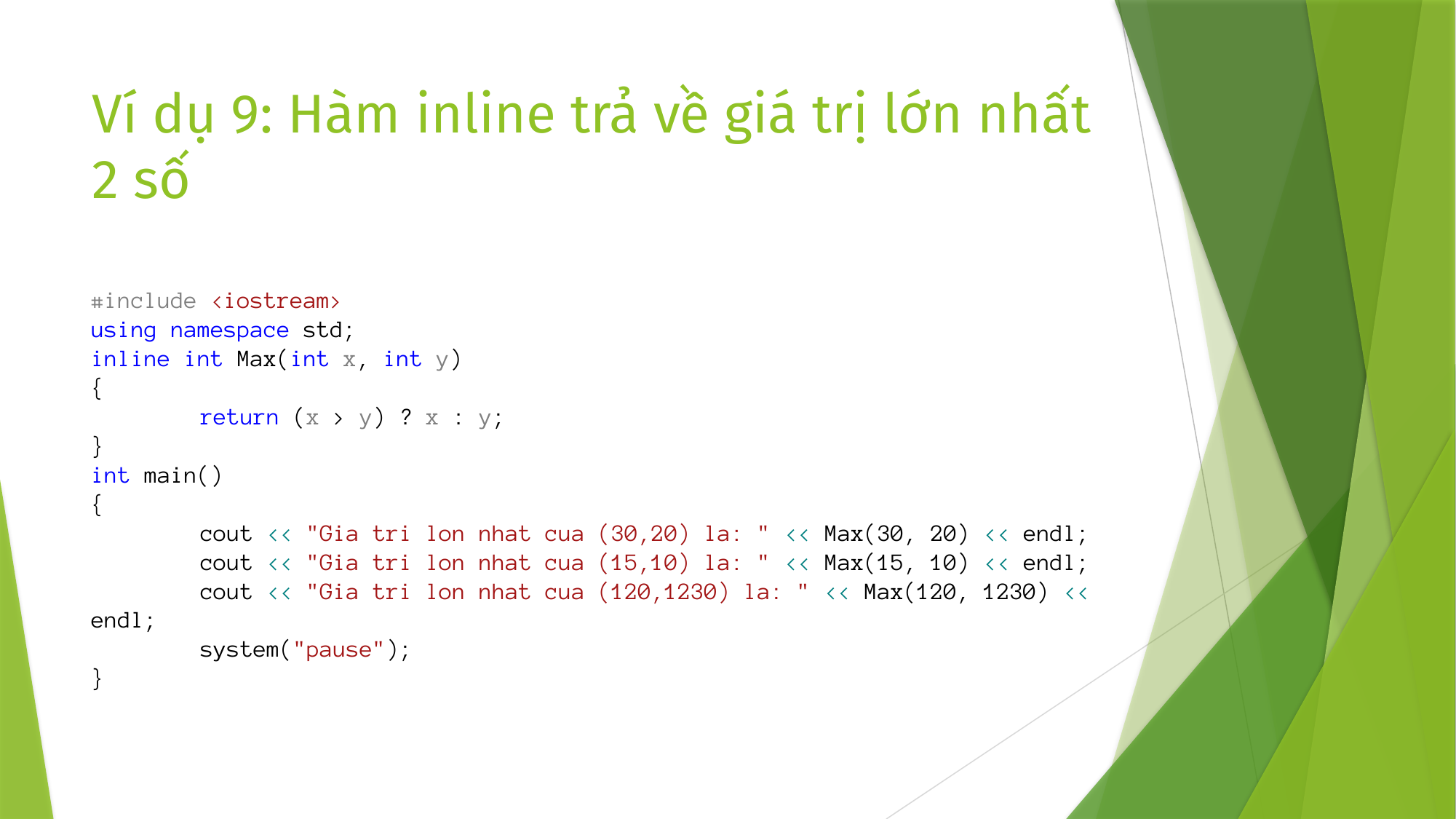

# Ví dụ 9: Hàm inline trả về giá trị lớn nhất 2 số
#include <iostream>
using namespace std;
inline int Max(int x, int y)
{
	return (x > y) ? x : y;
}
int main()
{
	cout << "Gia tri lon nhat cua (30,20) la: " << Max(30, 20) << endl;
	cout << "Gia tri lon nhat cua (15,10) la: " << Max(15, 10) << endl;
	cout << "Gia tri lon nhat cua (120,1230) la: " << Max(120, 1230) << endl;
	system("pause");
}